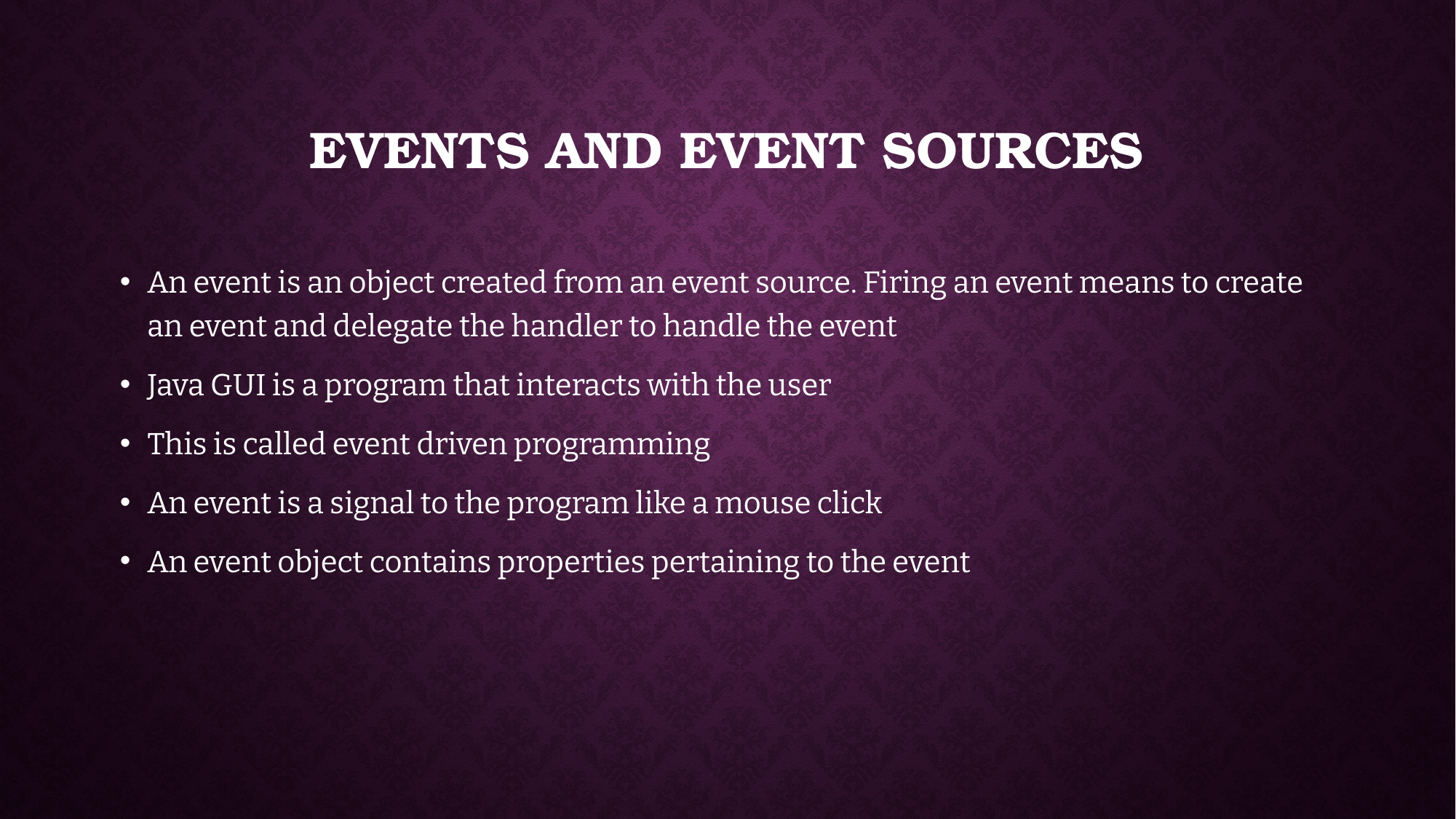

# Events and event sources
An event is an object created from an event source. Firing an event means to create an event and delegate the handler to handle the event
Java GUI is a program that interacts with the user
This is called event driven programming
An event is a signal to the program like a mouse click
An event object contains properties pertaining to the event